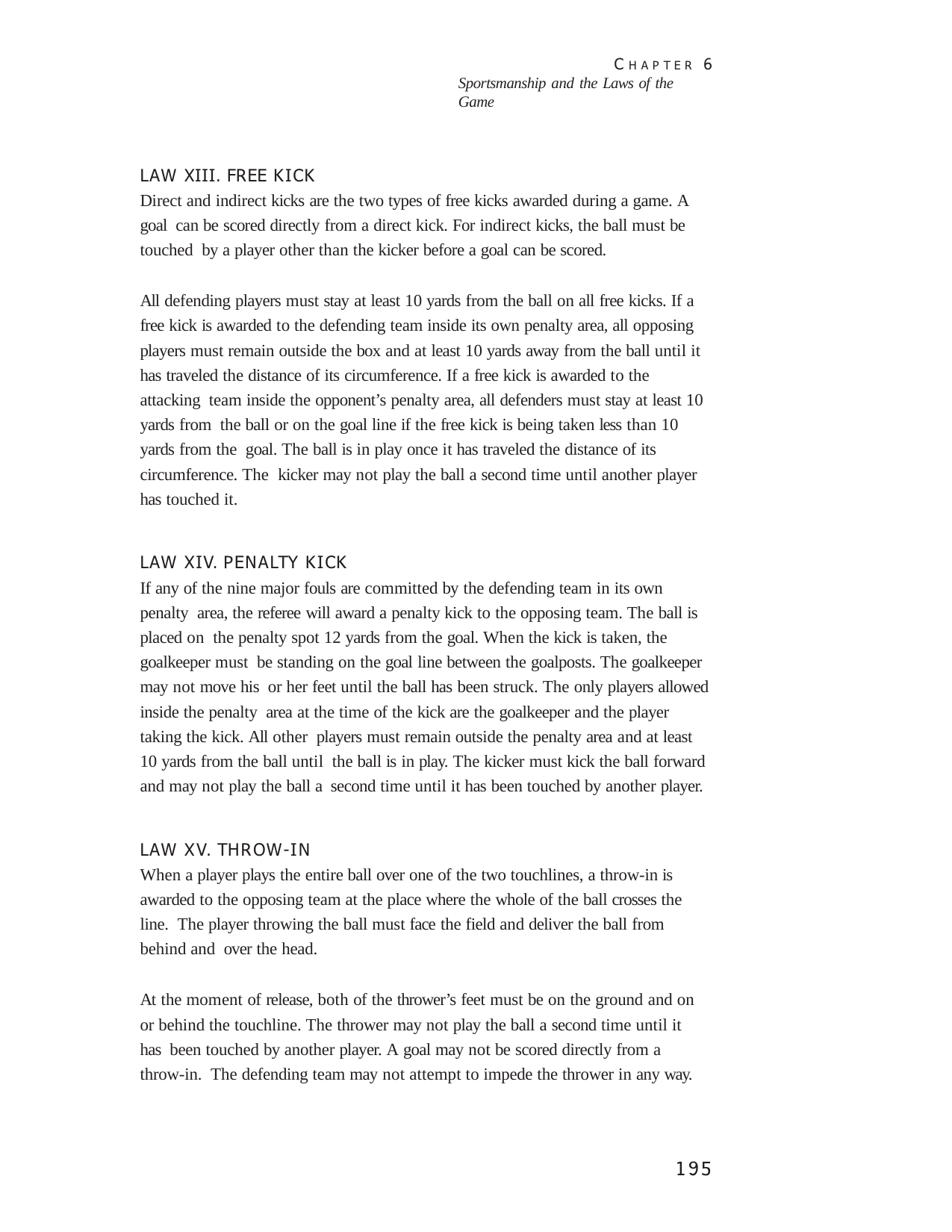

C H A P T E R   6
Sportsmanship and the Laws of the Game
LAW XIII. FREE KICK
Direct and indirect kicks are the two types of free kicks awarded during a game. A goal  can be scored directly from a direct kick. For indirect kicks, the ball must be touched  by a player other than the kicker before a goal can be scored.

All defending players must stay at least 10 yards from the ball on all free kicks. If a  free kick is awarded to the defending team inside its own penalty area, all opposing  players must remain outside the box and at least 10 yards away from the ball until it  has traveled the distance of its circumference. If a free kick is awarded to the attacking  team inside the opponent’s penalty area, all defenders must stay at least 10 yards from  the ball or on the goal line if the free kick is being taken less than 10 yards from the  goal. The ball is in play once it has traveled the distance of its circumference. The  kicker may not play the ball a second time until another player has touched it.

LAW XIV. PENALTY KICK
If any of the nine major fouls are committed by the defending team in its own penalty  area, the referee will award a penalty kick to the opposing team. The ball is placed on  the penalty spot 12 yards from the goal. When the kick is taken, the goalkeeper must  be standing on the goal line between the goalposts. The goalkeeper may not move his  or her feet until the ball has been struck. The only players allowed inside the penalty  area at the time of the kick are the goalkeeper and the player taking the kick. All other  players must remain outside the penalty area and at least 10 yards from the ball until  the ball is in play. The kicker must kick the ball forward and may not play the ball a  second time until it has been touched by another player.

LAW XV. THROW-IN
When a player plays the entire ball over one of the two touchlines, a throw-in is  awarded to the opposing team at the place where the whole of the ball crosses the line.  The player throwing the ball must face the field and deliver the ball from behind and  over the head.

At the moment of release, both of the thrower’s feet must be on the ground and on  or behind the touchline. The thrower may not play the ball a second time until it has  been touched by another player. A goal may not be scored directly from a throw-in.  The defending team may not attempt to impede the thrower in any way.
195